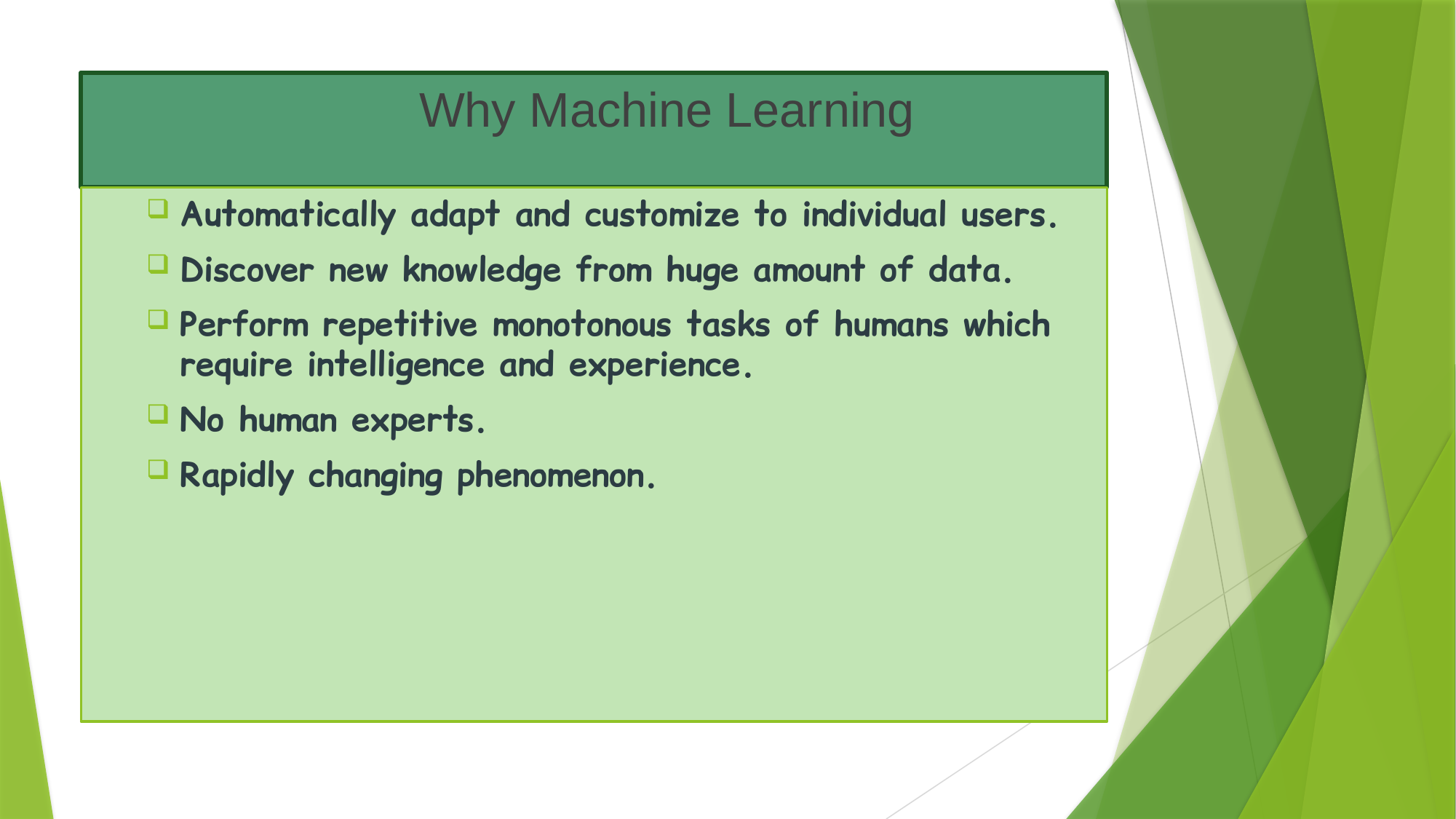

# Why Machine Learning
Automatically adapt and customize to individual users.
Discover new knowledge from huge amount of data.
Perform repetitive monotonous tasks of humans which require intelligence and experience.
No human experts.
Rapidly changing phenomenon.